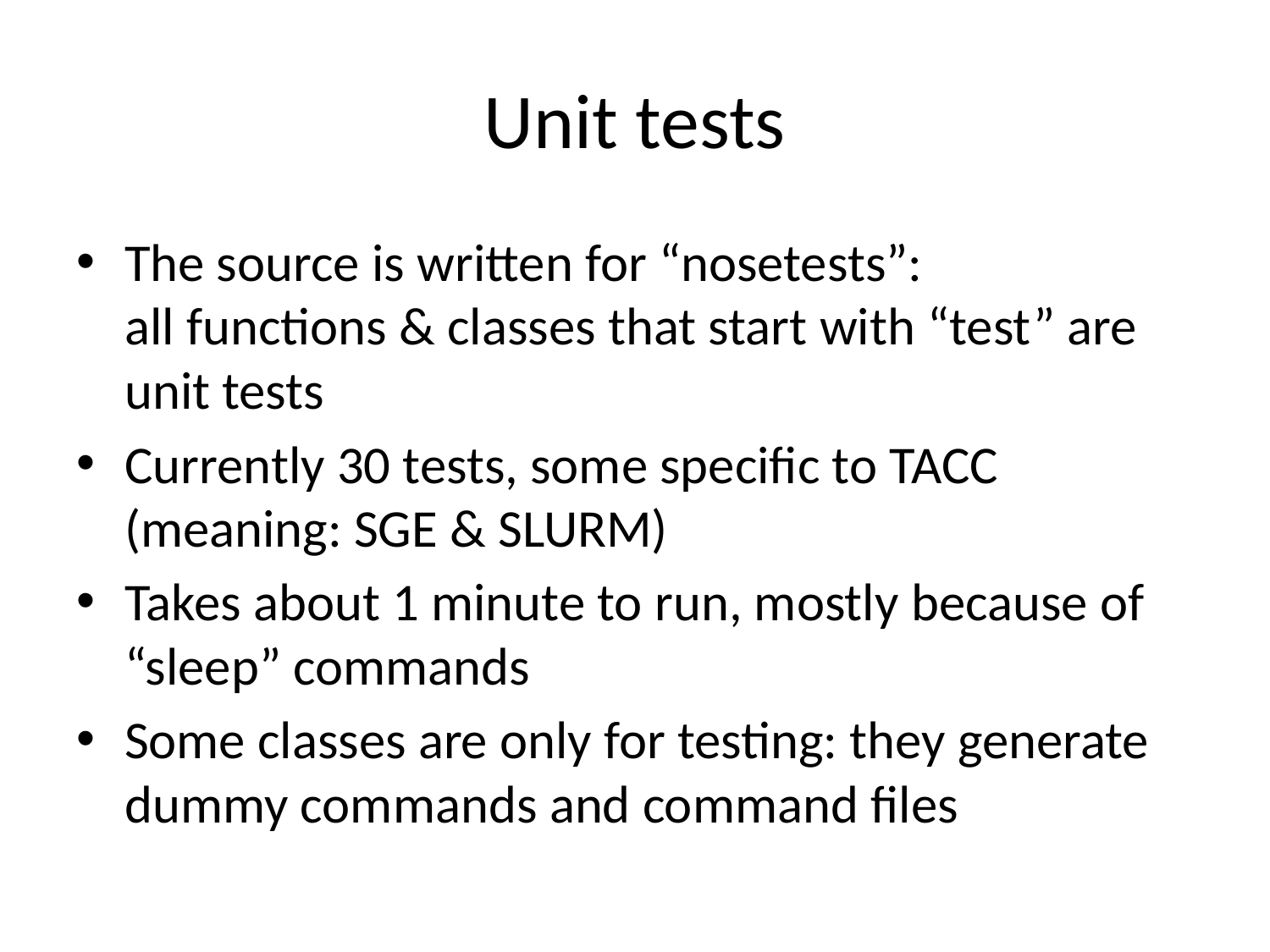

# Unit tests
The source is written for “nosetests”:
all functions & classes that start with “test” are unit tests
Currently 30 tests, some specific to TACC (meaning: SGE & SLURM)
Takes about 1 minute to run, mostly because of “sleep” commands
Some classes are only for testing: they generate dummy commands and command files